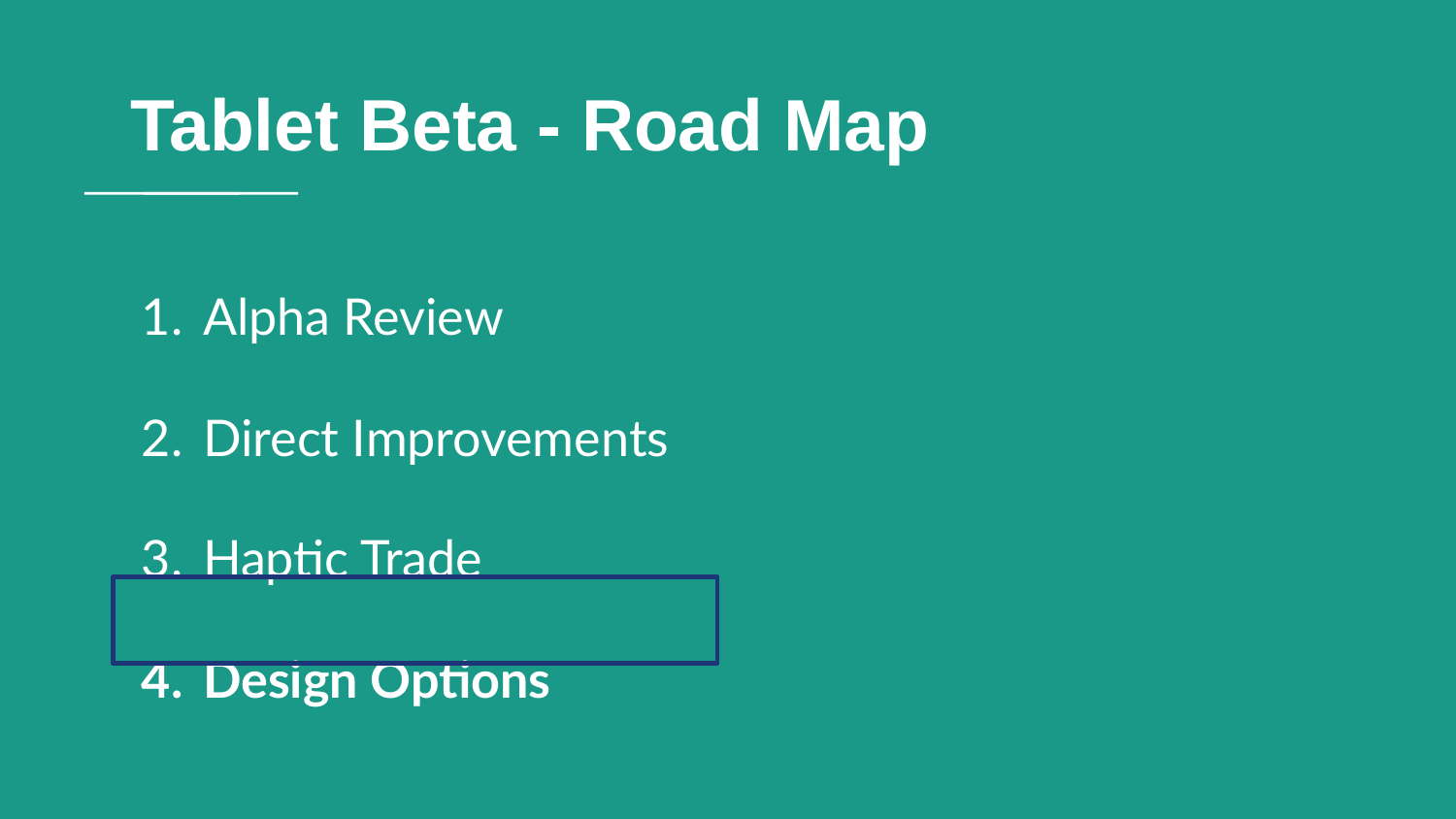

# Tablet Beta - Road Map
Alpha Review
Direct Improvements
Haptic Trade
Design Options